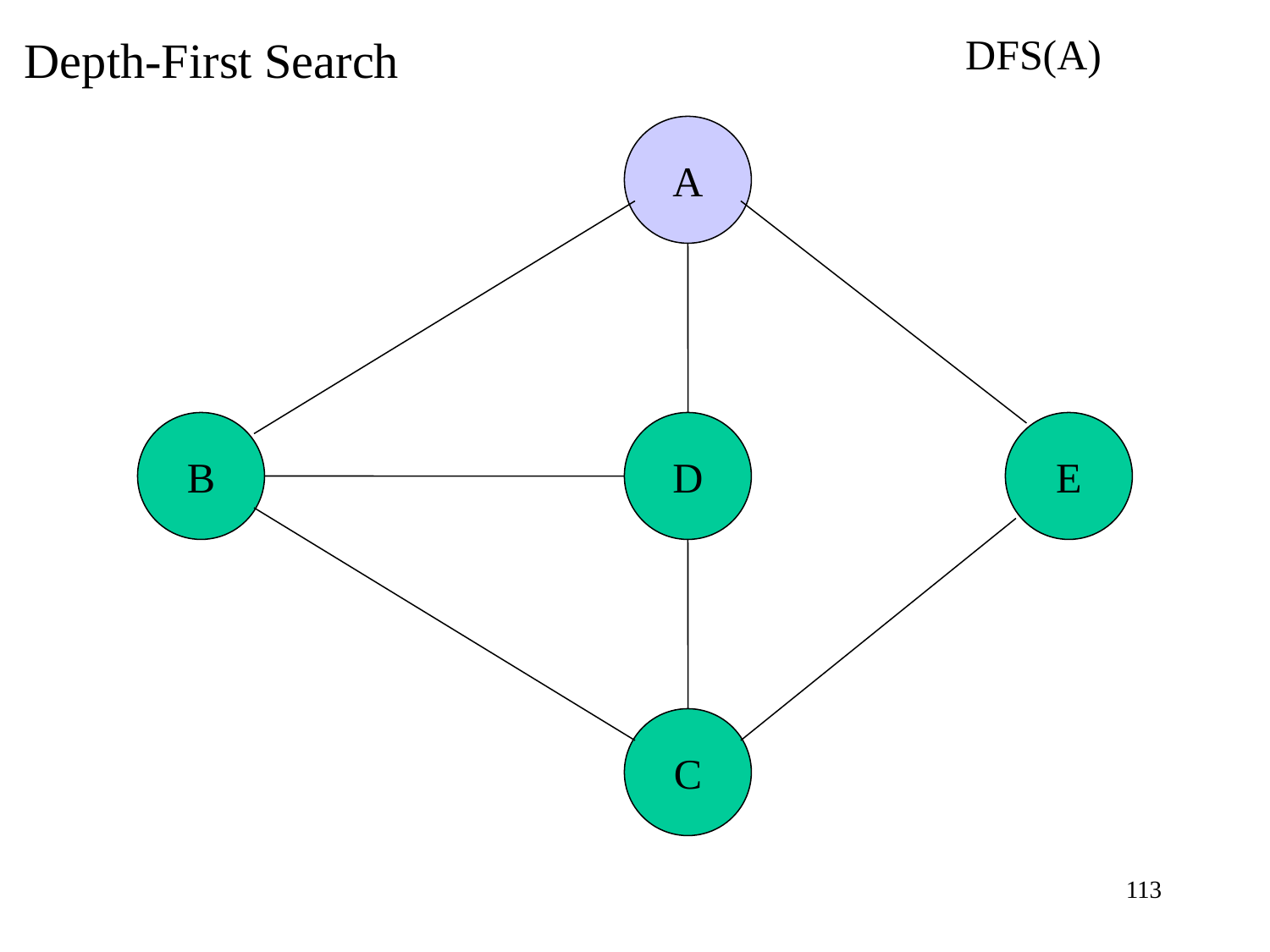

Depth-First Search
DFS(A)
A

B
D
E

C
113